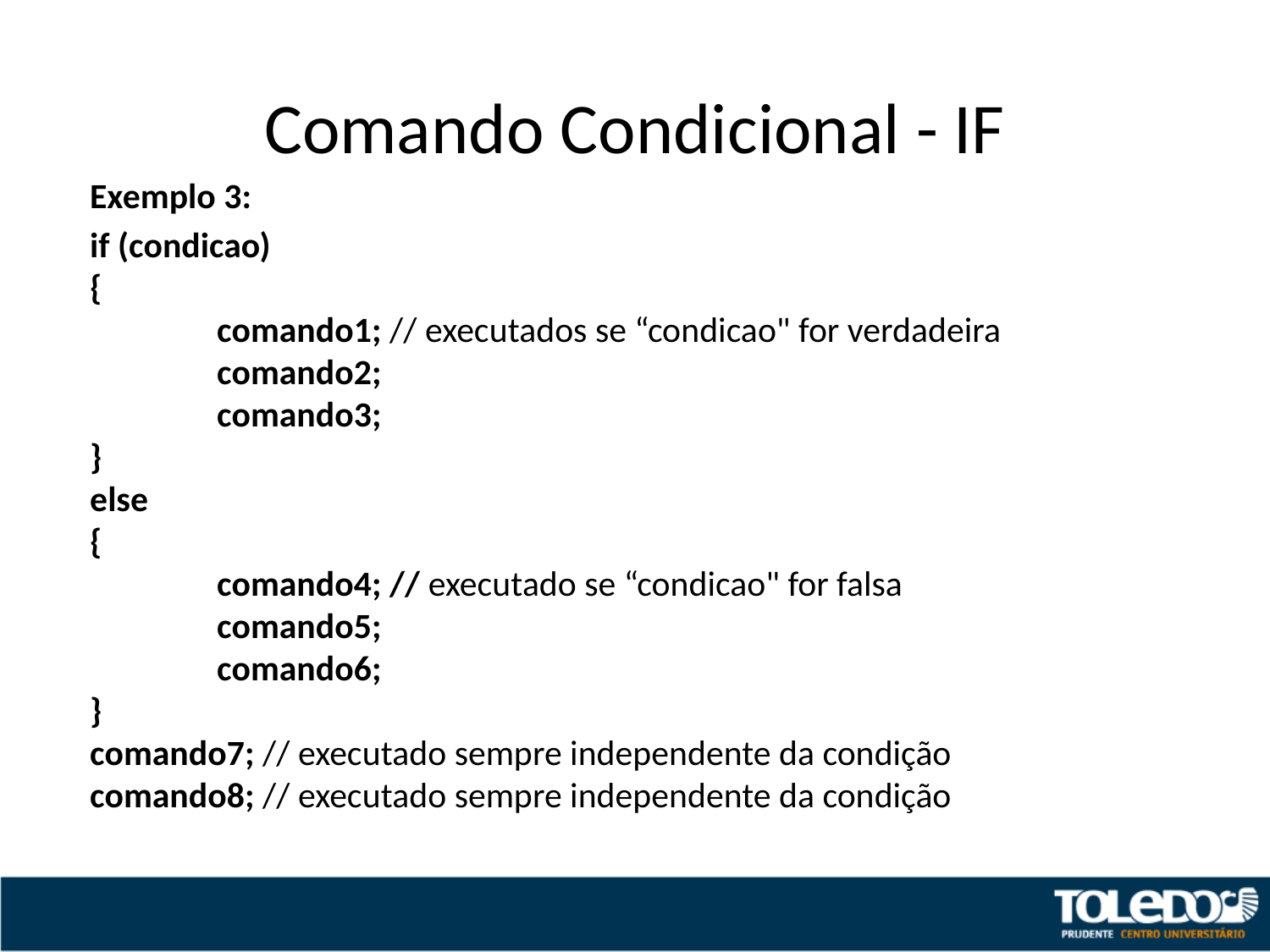

# Comando Condicional - IF
Exemplo 3:
if (condicao)
{
	comando1; // executados se “condicao" for verdadeira
	comando2;
	comando3;
}
else
{
	comando4; // executado se “condicao" for falsa
	comando5;
	comando6;
}
comando7; // executado sempre independente da condição
comando8; // executado sempre independente da condição